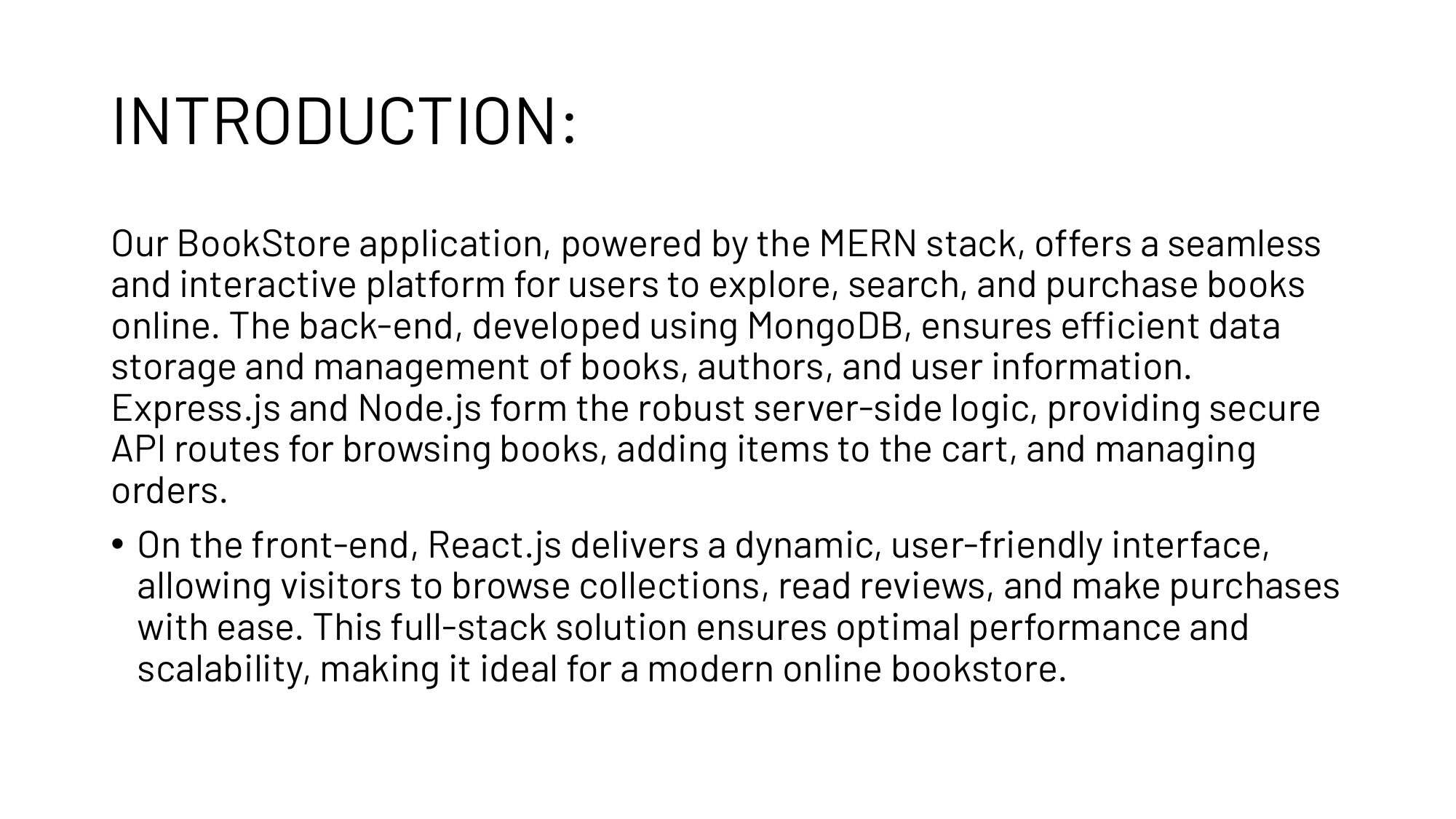

# INTRODUCTION:
Our BookStore application, powered by the MERN stack, offers a seamless and interactive platform for users to explore, search, and purchase books online. The back-end, developed using MongoDB, ensures efficient data storage and management of books, authors, and user information. Express.js and Node.js form the robust server-side logic, providing secure API routes for browsing books, adding items to the cart, and managing orders.
On the front-end, React.js delivers a dynamic, user-friendly interface, allowing visitors to browse collections, read reviews, and make purchases with ease. This full-stack solution ensures optimal performance and scalability, making it ideal for a modern online bookstore.